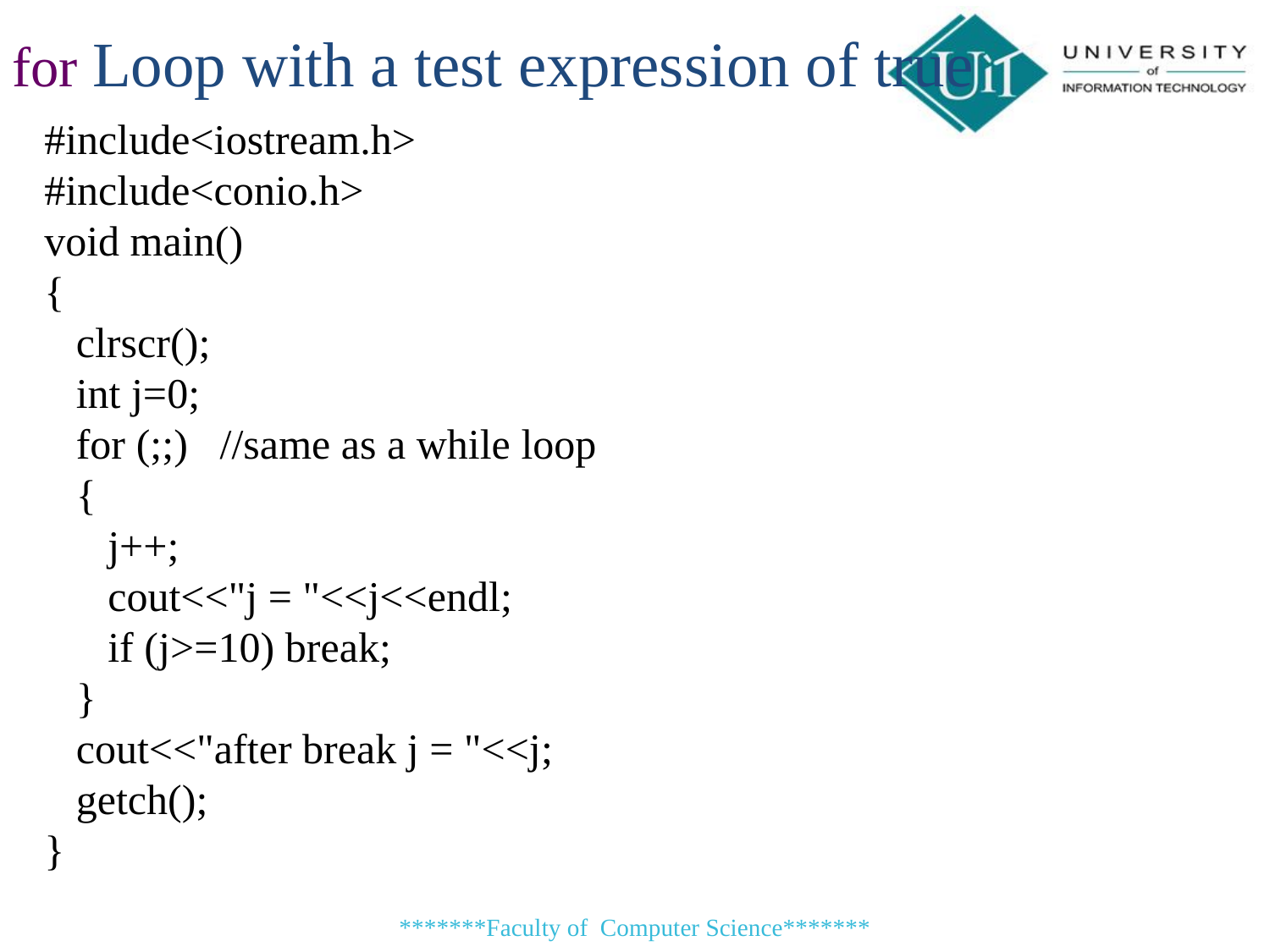

for Loop with a test expression of true
#include<iostream.h>
#include<conio.h>
void main()
{
   clrscr();
   int j=0;
   for (;;)   //same as a while loop
   {
      j++;
      cout<<"j = "<<j<<endl;
      if (j>=10) break;
   }
   cout<<"after break j = "<<j;
   getch();
}
*******Faculty of  Computer Science*******